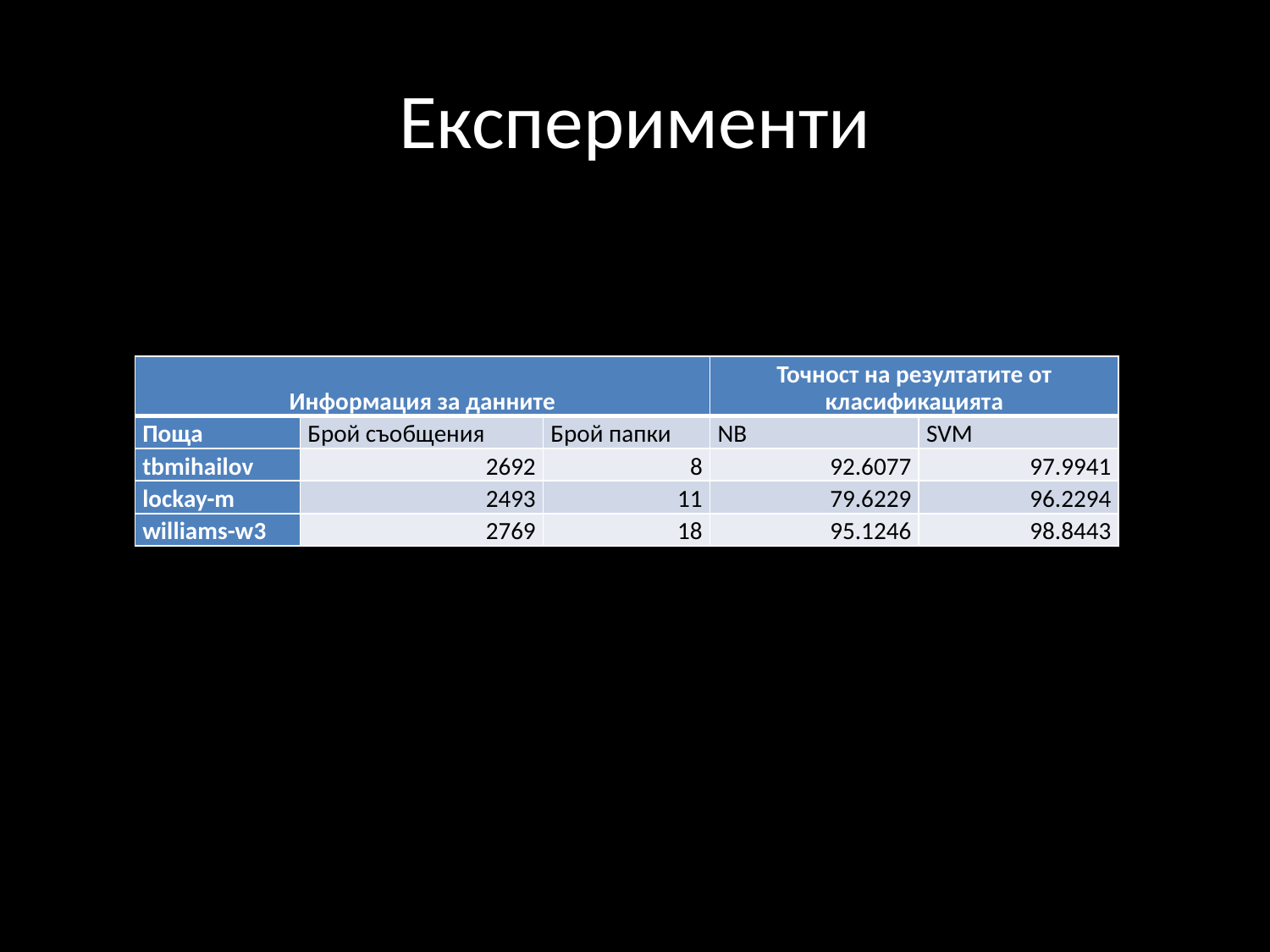

# Експерименти
| Информация за данните |  |  | Точност на резултатите от класификацията |  |
| --- | --- | --- | --- | --- |
| Поща | Брой съобщения | Брой папки | NB | SVM |
| tbmihailov | 2692 | 8 | 92.6077 | 97.9941 |
| lockay-m | 2493 | 11 | 79.6229 | 96.2294 |
| williams-w3 | 2769 | 18 | 95.1246 | 98.8443 |